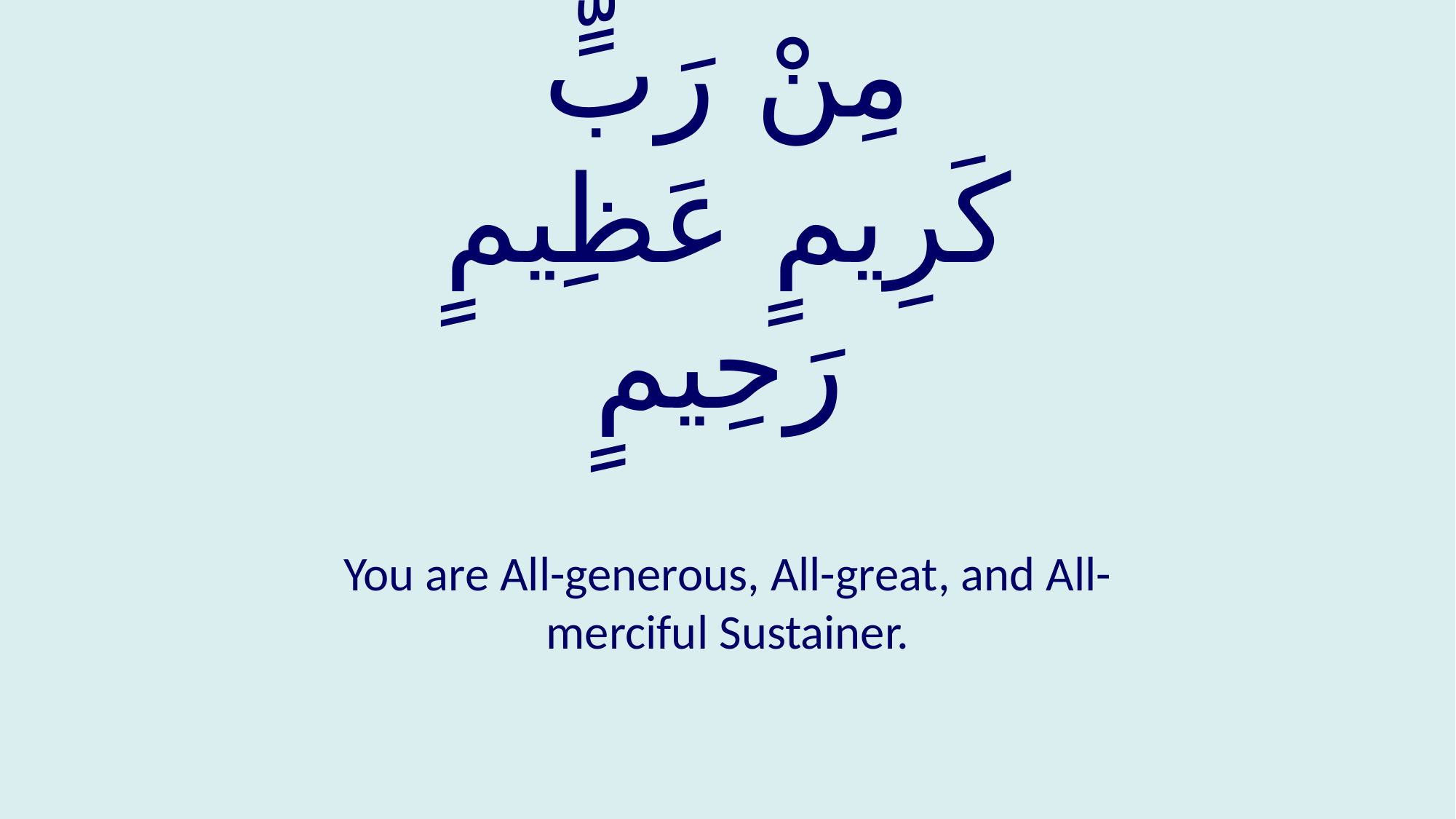

# مِنْ رَبٍّ كَرِيمٍ عَظِيمٍ رَحِيمٍ
You are All-generous, All-great, and All-merciful Sustainer.